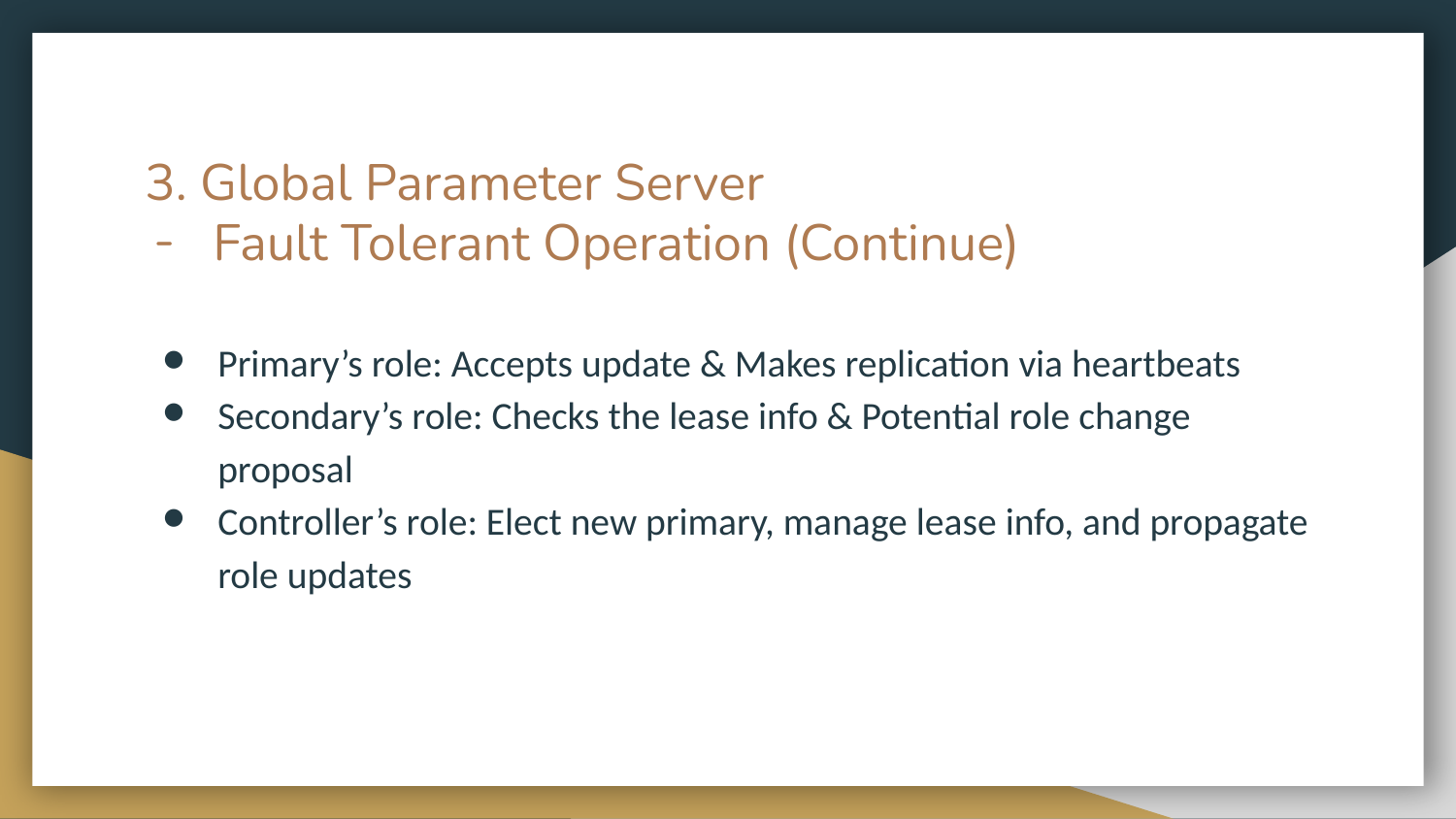

# 3. Global Parameter Server
Fault Tolerant Operation (Continue)
Primary’s role: Accepts update & Makes replication via heartbeats
Secondary’s role: Checks the lease info & Potential role change proposal
Controller’s role: Elect new primary, manage lease info, and propagate role updates